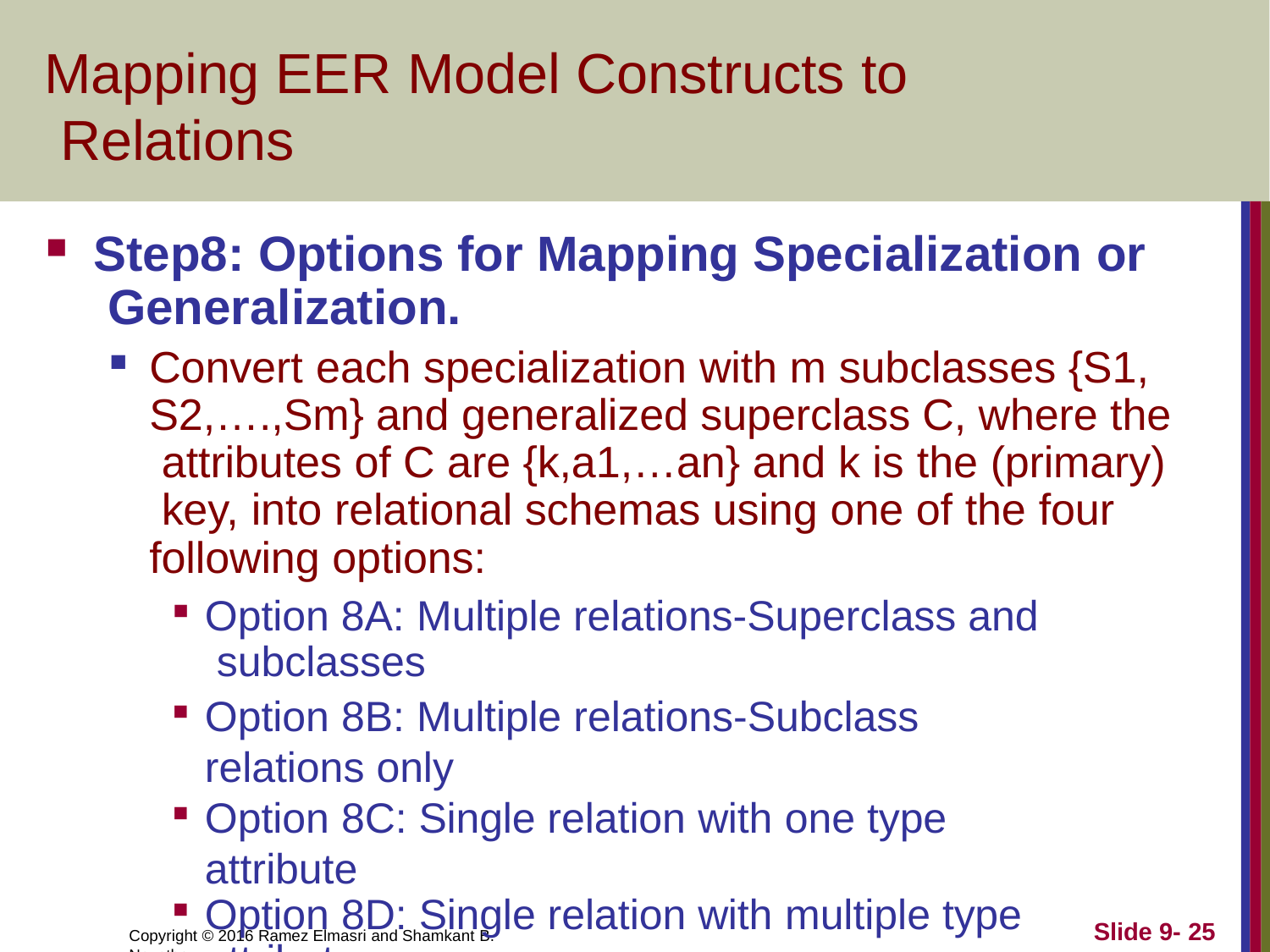

# Mapping EER Model Constructs to  Relations
Step8: Options for Mapping Specialization or  Generalization.
Convert each specialization with m subclasses {S1,  S2,….,Sm} and generalized superclass C, where the  attributes of C are {k,a1,…an} and k is the (primary)  key, into relational schemas using one of the four  following options:
Option 8A: Multiple relations-Superclass and  subclasses
Option 8B: Multiple relations-Subclass relations only
Option 8C: Single relation with one type attribute
Option 8D: Single relation with multiple type
attributes
Slide 9- 25
Copyright © 2016 Ramez Elmasri and Shamkant B. Navathe